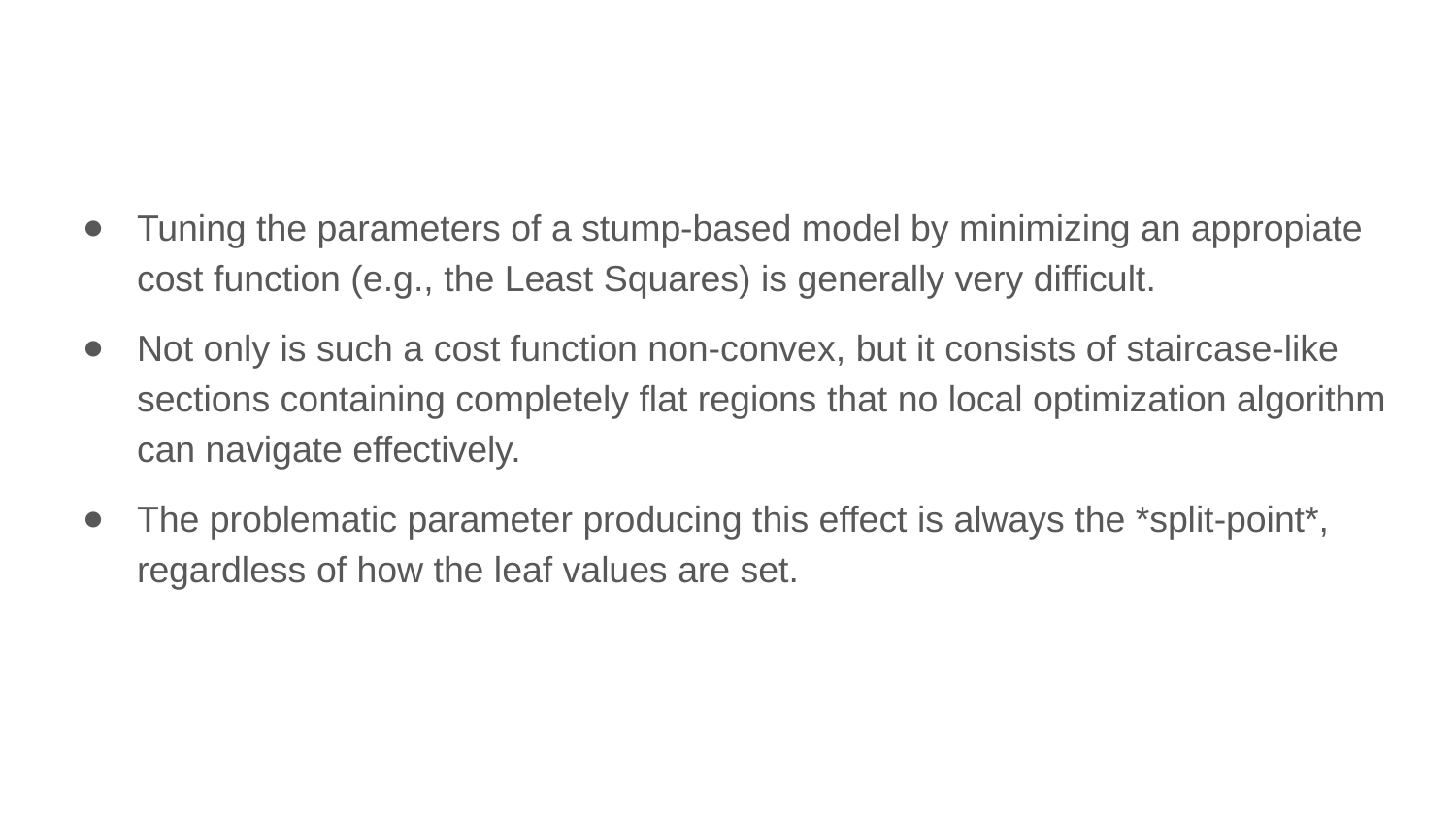

Tuning the parameters of a stump-based model by minimizing an appropiate cost function (e.g., the Least Squares) is generally very difficult.
Not only is such a cost function non-convex, but it consists of staircase-like sections containing completely flat regions that no local optimization algorithm can navigate effectively.
The problematic parameter producing this effect is always the *split-point*, regardless of how the leaf values are set.